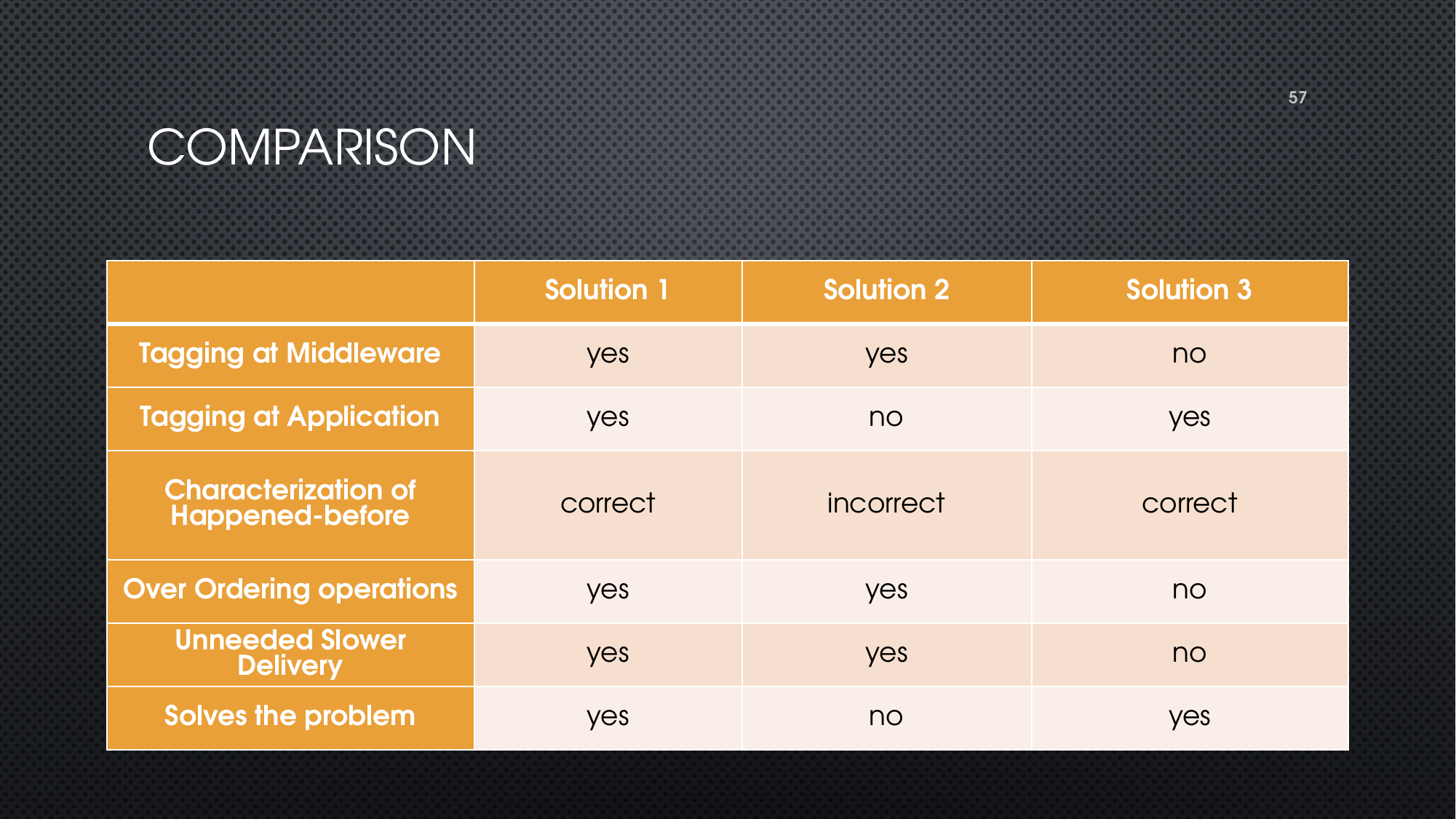

# Comparison
57
|  | Solution 1 | Solution 2 | Solution 3 |
| --- | --- | --- | --- |
| Tagging at Middleware | yes | yes | no |
| Tagging at Application | yes | no | yes |
| Characterization of Happened-before | correct | incorrect | correct |
| Over Ordering operations | yes | yes | no |
| Unneeded Slower Delivery | yes | yes | no |
| Solves the problem | yes | no | yes |